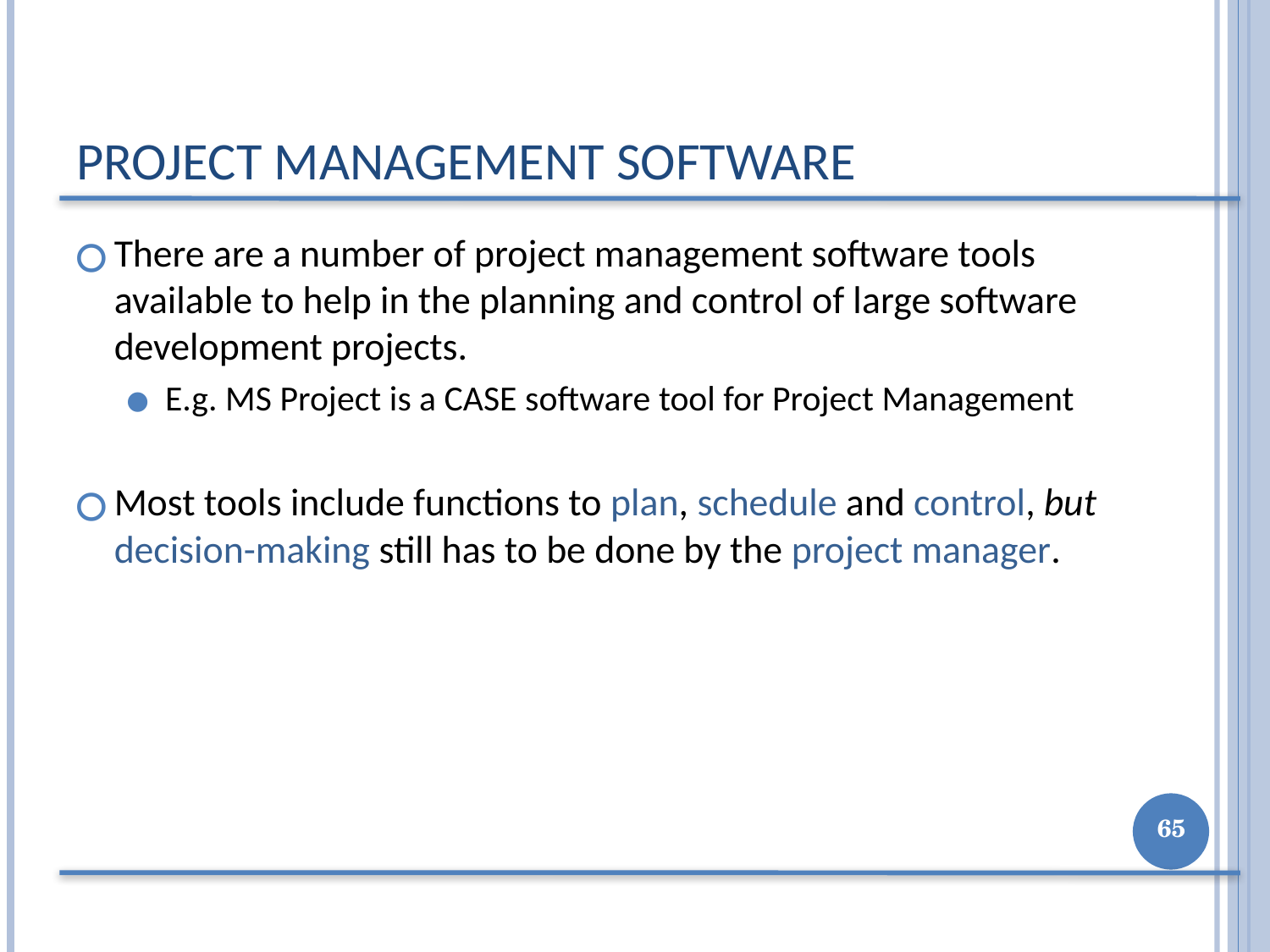

# PROJECT MANAGEMENT SOFTWARE
There are a number of project management software tools available to help in the planning and control of large software development projects.
E.g. MS Project is a CASE software tool for Project Management

Most tools include functions to plan, schedule and control, but decision-making still has to be done by the project manager.

65